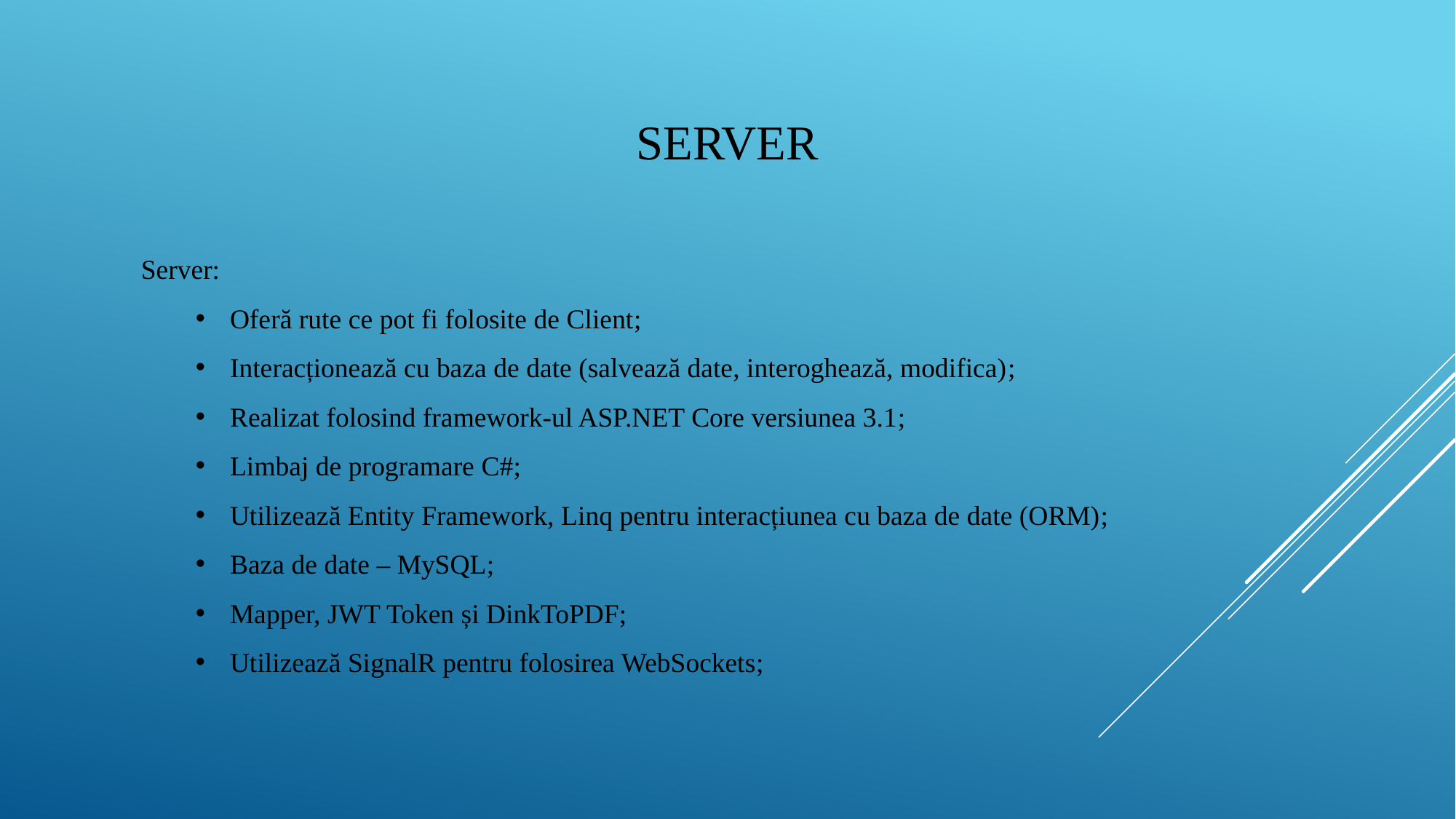

# SERVER
Server:
Oferă rute ce pot fi folosite de Client;
Interacționează cu baza de date (salvează date, interoghează, modifica);
Realizat folosind framework-ul ASP.NET Core versiunea 3.1;
Limbaj de programare C#;
Utilizează Entity Framework, Linq pentru interacțiunea cu baza de date (ORM);
Baza de date – MySQL;
Mapper, JWT Token și DinkToPDF;
Utilizează SignalR pentru folosirea WebSockets;